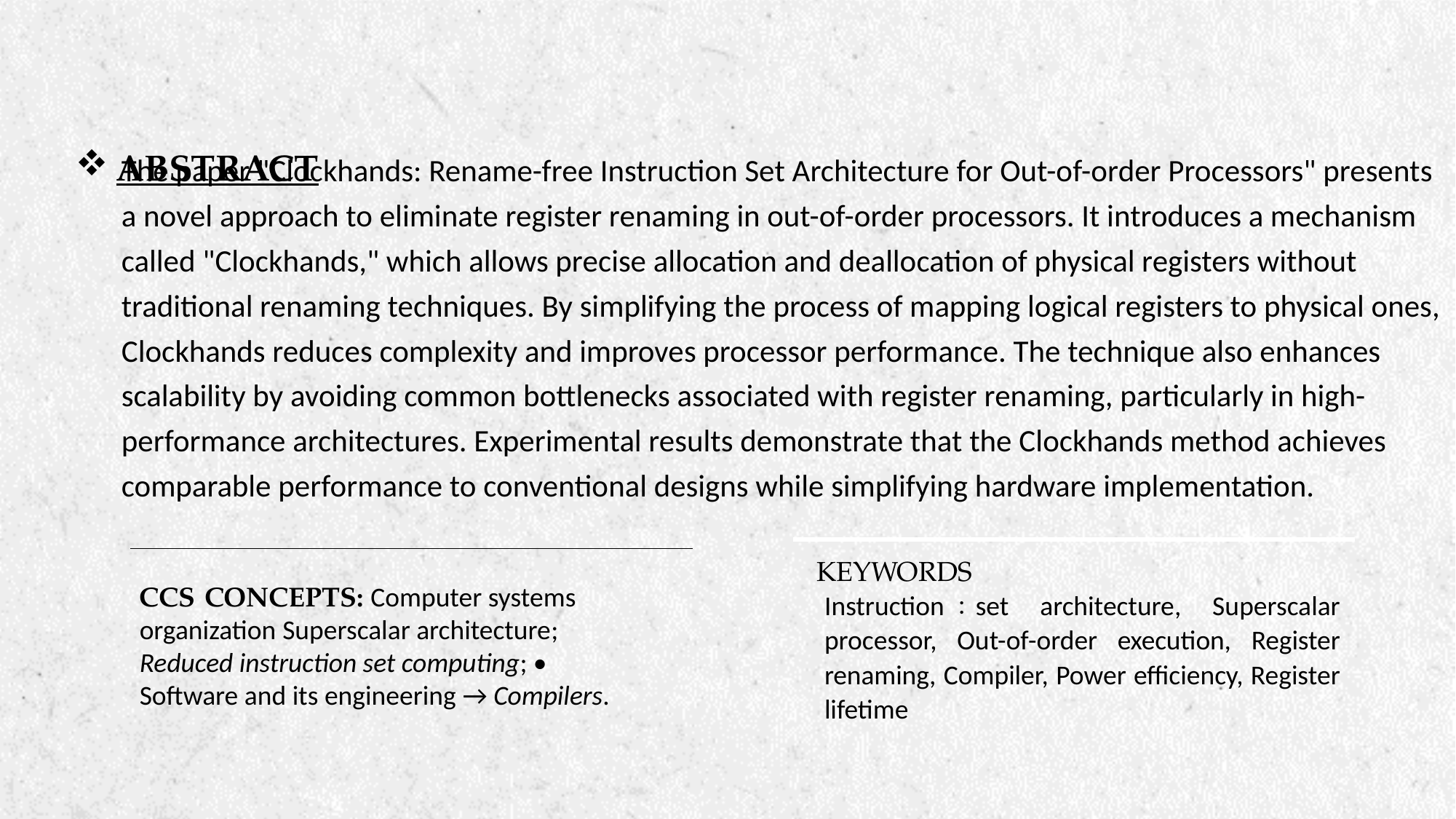

# ABSTRACT
The paper "Clockhands: Rename-free Instruction Set Architecture for Out-of-order Processors" presents a novel approach to eliminate register renaming in out-of-order processors. It introduces a mechanism called "Clockhands," which allows precise allocation and deallocation of physical registers without traditional renaming techniques. By simplifying the process of mapping logical registers to physical ones, Clockhands reduces complexity and improves processor performance. The technique also enhances scalability by avoiding common bottlenecks associated with register renaming, particularly in high-performance architectures. Experimental results demonstrate that the Clockhands method achieves comparable performance to conventional designs while simplifying hardware implementation.
KEYWORDS :
CCS CONCEPTS: Computer systems organization Superscalar architecture; Reduced instruction set computing; • Software and its engineering → Compilers.

Instruction set architecture, Superscalar processor, Out-of-order execution, Register renaming, Compiler, Power efficiency, Register lifetime